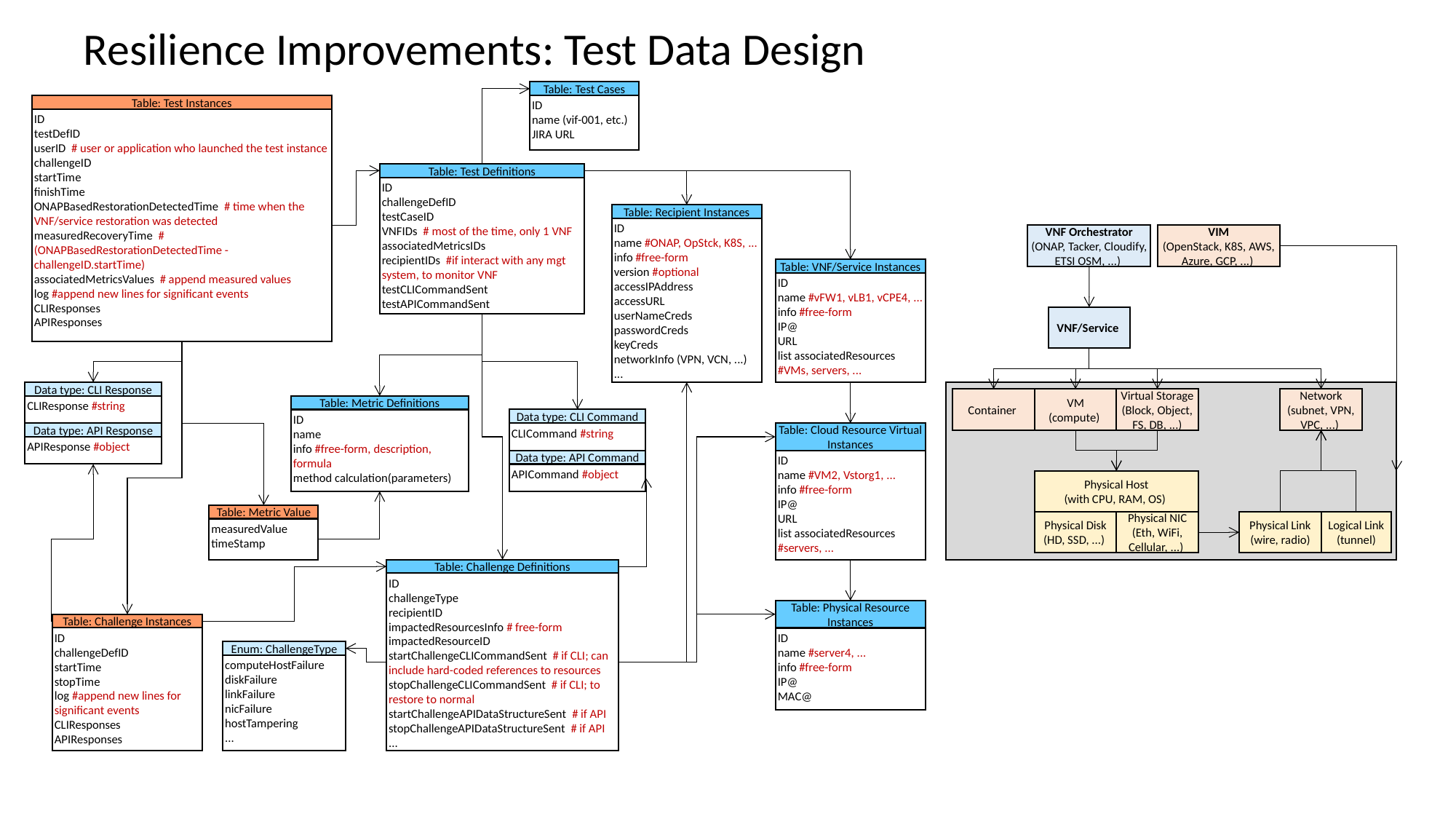

# Resilience Improvements: Test Data Design
Table: Test Cases
Table: Test Instances
ID
name (vif-001, etc.)
JIRA URL
ID
testDefID
userID  # user or application who launched the test instance
challengeID
startTime
finishTime
ONAPBasedRestorationDetectedTime  # time when the VNF/service restoration was detected
measuredRecoveryTime  # (ONAPBasedRestorationDetectedTime - challengeID.startTime)
associatedMetricsValues  # append measured values
log #append new lines for significant events
CLIResponses
APIResponses
Table: Test Definitions
ID
challengeDefID
testCaseID
VNFIDs  # most of the time, only 1 VNF
associatedMetricsIDs
recipientIDs  #if interact with any mgt system, to monitor VNF
testCLICommandSent
testAPICommandSent

Table: Recipient Instances
ID
name #ONAP, OpStck, K8S, ...
info #free-form
version #optional
accessIPAddress
accessURL
userNameCreds
passwordCreds
keyCreds
networkInfo (VPN, VCN, ...)
...
VNF Orchestrator
(ONAP, Tacker, Cloudify, ETSI OSM, ...)
VIM
(OpenStack, K8S, AWS, Azure, GCP, ...)
Table: VNF/Service Instances
ID
name #vFW1, vLB1, vCPE4, ...
info #free-form
IP@
URL
list associatedResources #VMs, servers, ...

VNF/Service
Data type: CLI Response

Container
VM
(compute)
Virtual Storage
(Block, Object, FS, DB, ...)
Network
(subnet, VPN, VPC, ...)
CLIResponse #string
Table: Metric Definitions
ID
name
info #free-form, description, formula
method calculation(parameters)

Data type: CLI Command
Data type: API Response
CLICommand #string
Table: Cloud Resource Virtual Instances
APIResponse #object
Data type: API Command
ID
name #VM2, Vstorg1, ...
info #free-form
IP@
URL
list associatedResources #servers, ...

APICommand #object
Physical Host
(with CPU, RAM, OS)
Table: Metric Value
Physical Disk
(HD, SSD, ...)
Physical NIC
(Eth, WiFi, Cellular, ...)
Physical Link
(wire, radio)
Logical Link
(tunnel)
measuredValue
timeStamp

Table: Challenge Definitions
ID
challengeType
recipientID
impactedResourcesInfo # free-form
impactedResourceID
startChallengeCLICommandSent  # if CLI; can include hard-coded references to resources
stopChallengeCLICommandSent  # if CLI; to restore to normal
startChallengeAPIDataStructureSent  # if API
stopChallengeAPIDataStructureSent  # if API
...
Table: Physical Resource Instances
Table: Challenge Instances
ID
challengeDefID
startTime
stopTime
log #append new lines for significant events
CLIResponses
APIResponses

ID
name #server4, ...
info #free-form
IP@
MAC@
Enum: ChallengeType
computeHostFailure
diskFailure
linkFailure
nicFailure
hostTampering
...